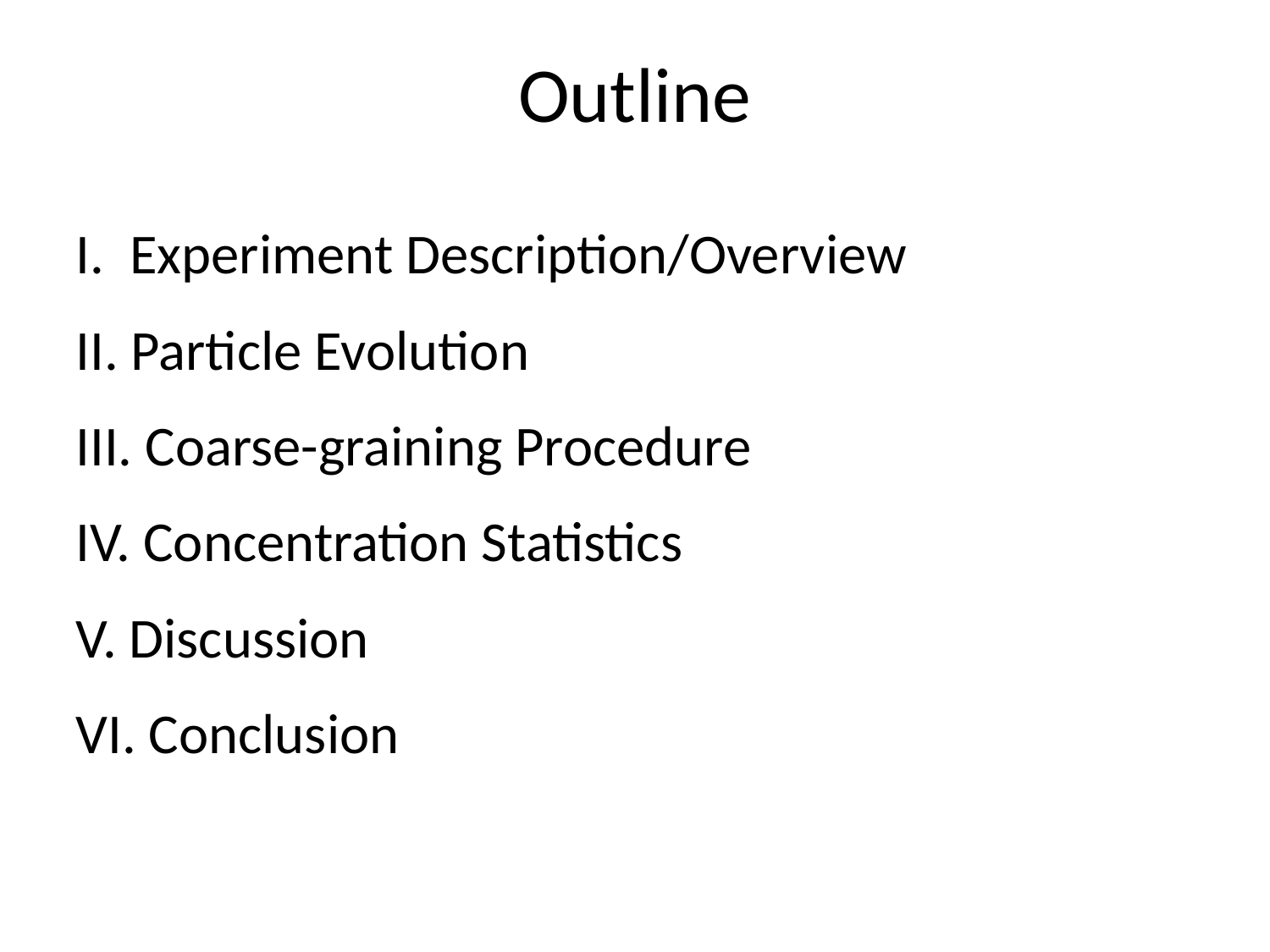

Outline
I.  Experiment Description/Overview
II. Particle Evolution
III. Coarse-graining Procedure
IV. Concentration Statistics
V. Discussion
VI. Conclusion